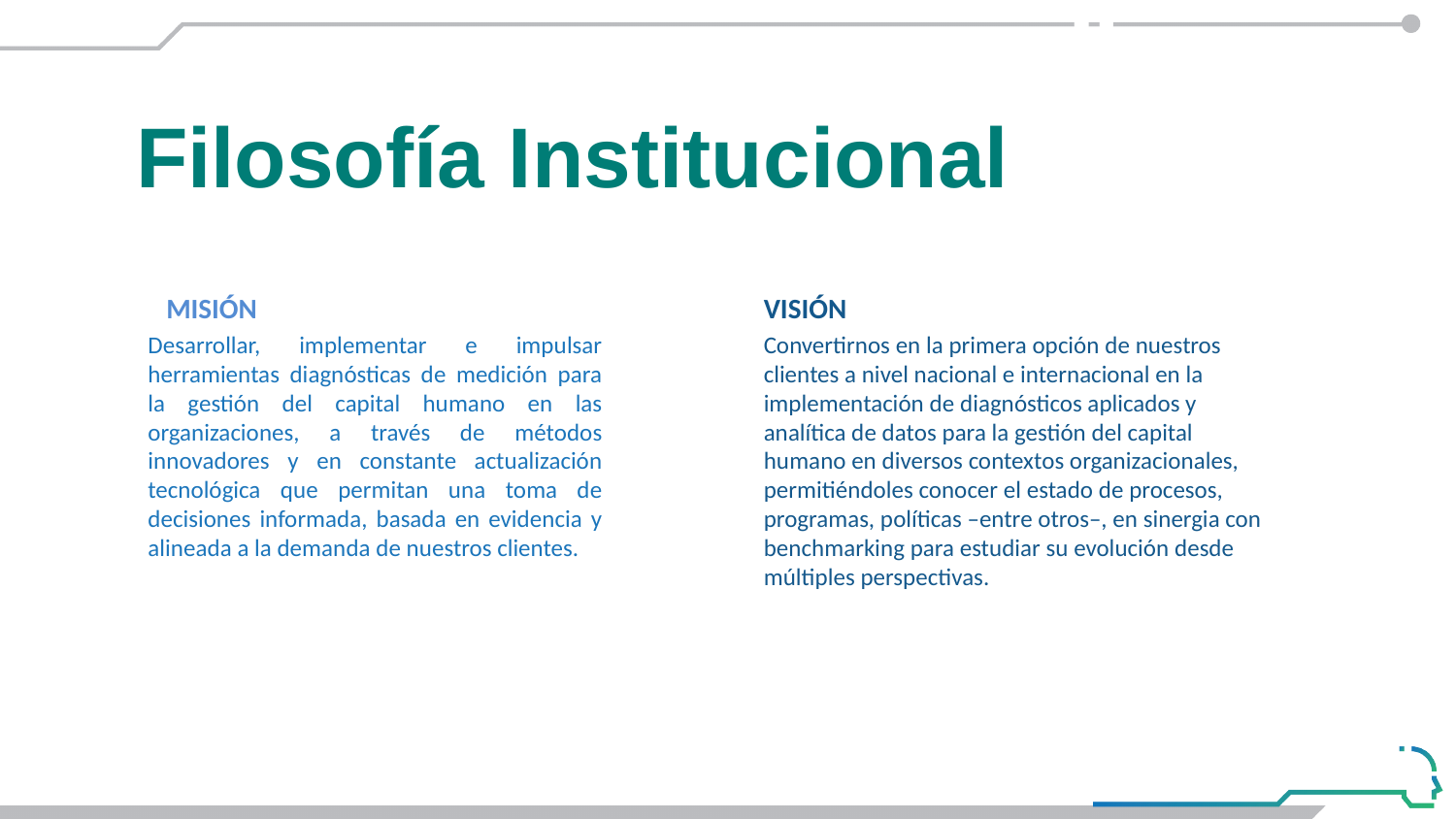

# Filosofía Institucional
MISIÓN
Desarrollar, implementar e impulsar herramientas diagnósticas de medición para la gestión del capital humano en las organizaciones, a través de métodos innovadores y en constante actualización tecnológica que permitan una toma de decisiones informada, basada en evidencia y alineada a la demanda de nuestros clientes.

VISIÓN
Convertirnos en la primera opción de nuestros clientes a nivel nacional e internacional en la implementación de diagnósticos aplicados y analítica de datos para la gestión del capital humano en diversos contextos organizacionales, permitiéndoles conocer el estado de procesos, programas, políticas –entre otros–, en sinergia con benchmarking para estudiar su evolución desde múltiples perspectivas.